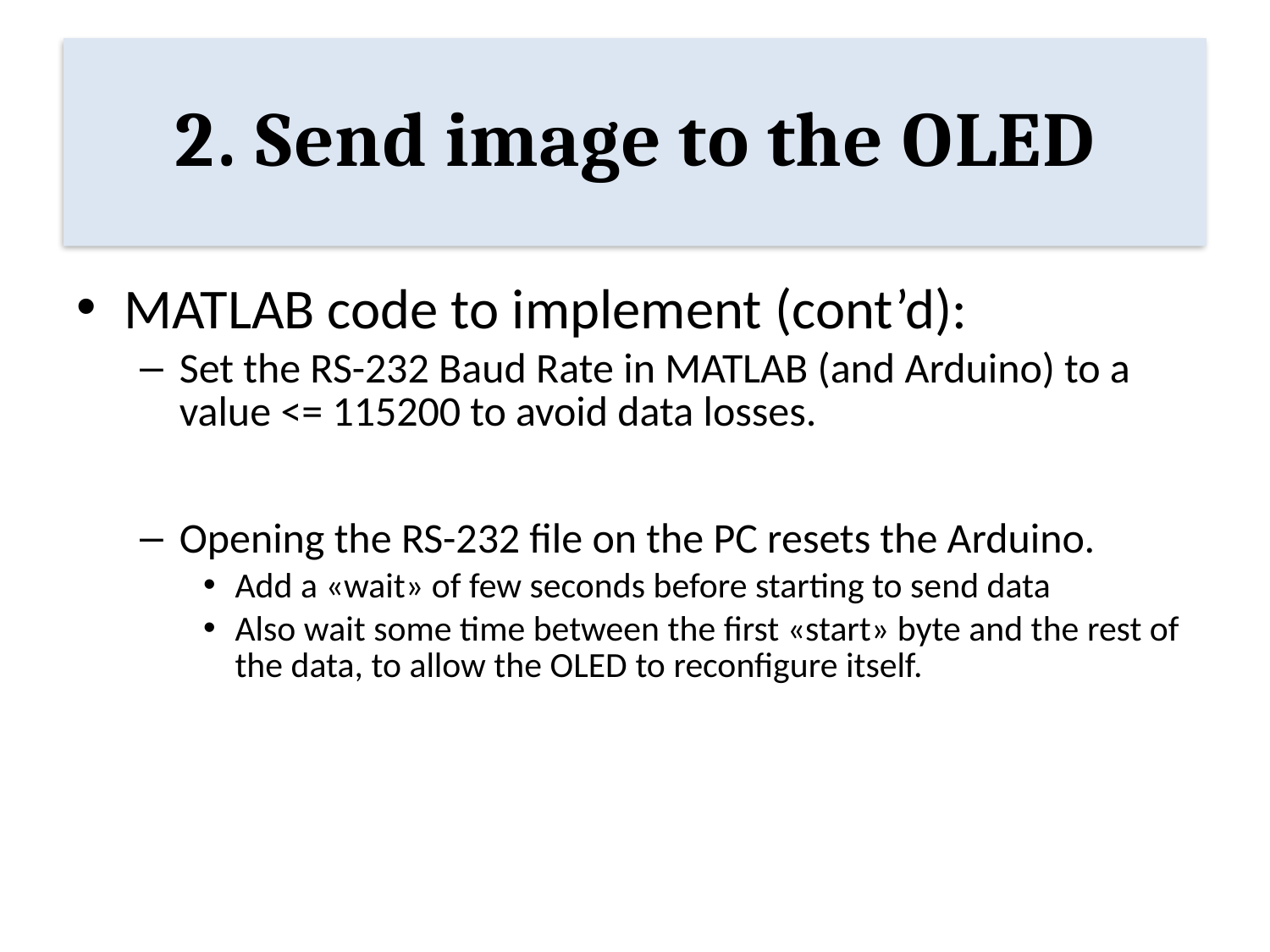

# 2. Send image to the OLED
MATLAB code to implement (cont’d):
Set the RS-232 Baud Rate in MATLAB (and Arduino) to a value <= 115200 to avoid data losses.

Opening the RS-232 file on the PC resets the Arduino.
Add a «wait» of few seconds before starting to send data
Also wait some time between the first «start» byte and the rest of the data, to allow the OLED to reconfigure itself.